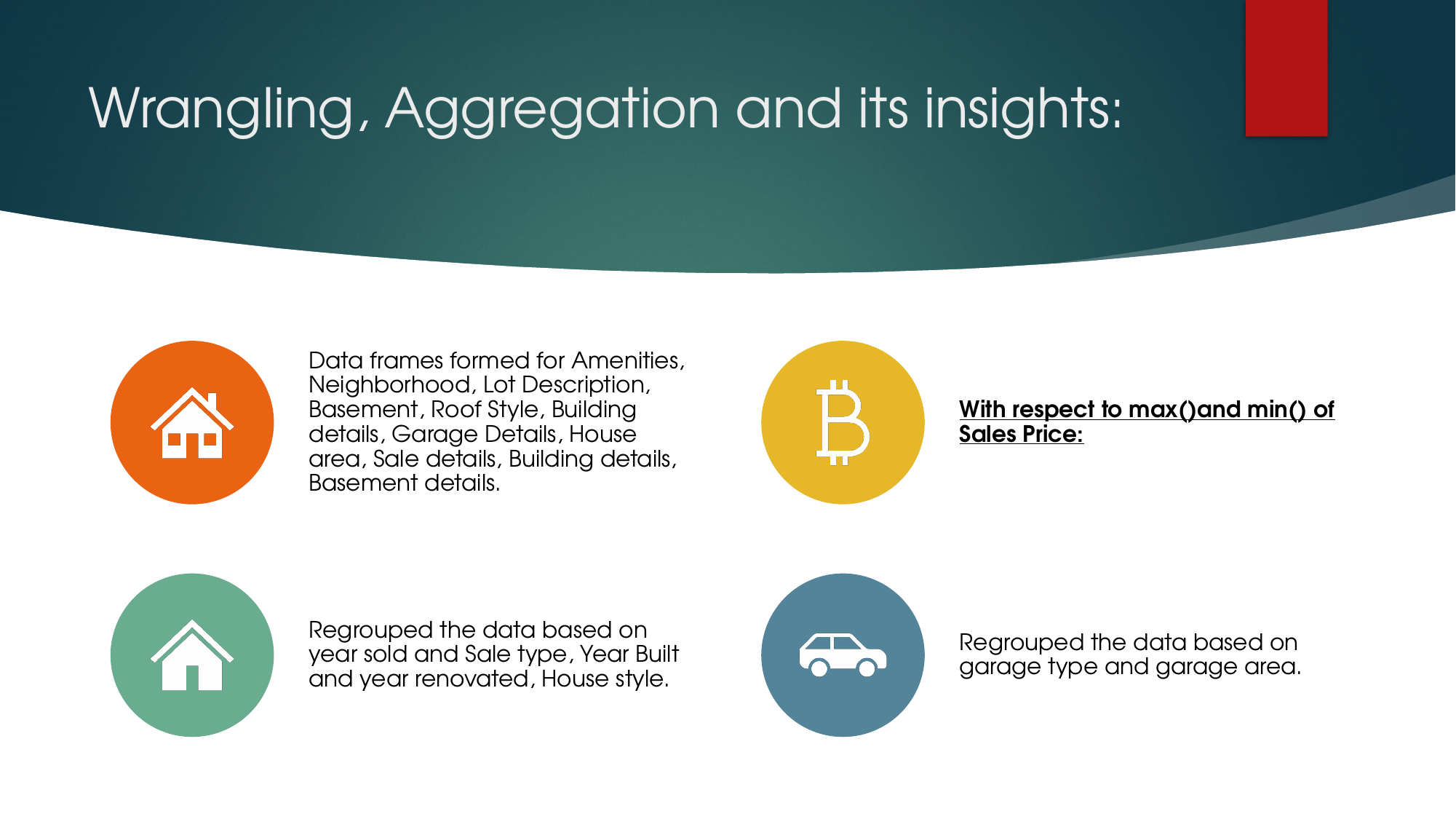

# Wrangling, Aggregation and its insights:

Data frames formed for Amenities, Neighborhood, Lot Description, Basement, Roof Style, Building details, Garage Details, House area, Sale details, Building details, Basement details.
With respect to max()and min() of Sales Price:
Regrouped the data based on year sold and Sale type, Year Built and year renovated, House style.
Regrouped the data based on garage type and garage area.